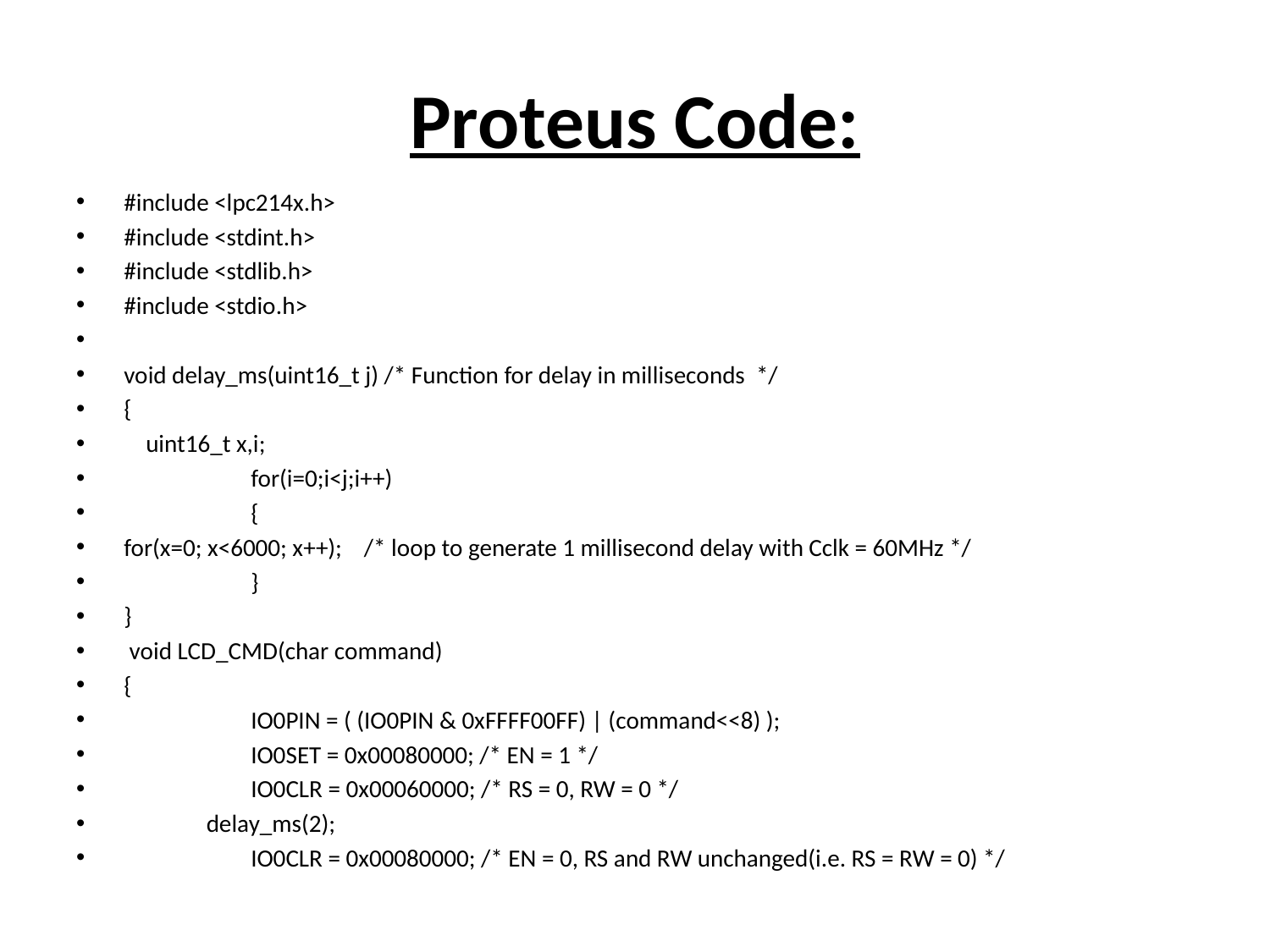

# Proteus Code:
#include <lpc214x.h>
#include <stdint.h>
#include <stdlib.h>
#include <stdio.h>

void delay_ms(uint16_t j) /* Function for delay in milliseconds  */
{
    uint16_t x,i;
	for(i=0;i<j;i++)
	{
for(x=0; x<6000; x++);    /* loop to generate 1 millisecond delay with Cclk = 60MHz */
	}
}
 void LCD_CMD(char command)
{
	IO0PIN = ( (IO0PIN & 0xFFFF00FF) | (command<<8) );
	IO0SET = 0x00080000; /* EN = 1 */
	IO0CLR = 0x00060000; /* RS = 0, RW = 0 */
               delay_ms(2);
	IO0CLR = 0x00080000; /* EN = 0, RS and RW unchanged(i.e. RS = RW = 0) */